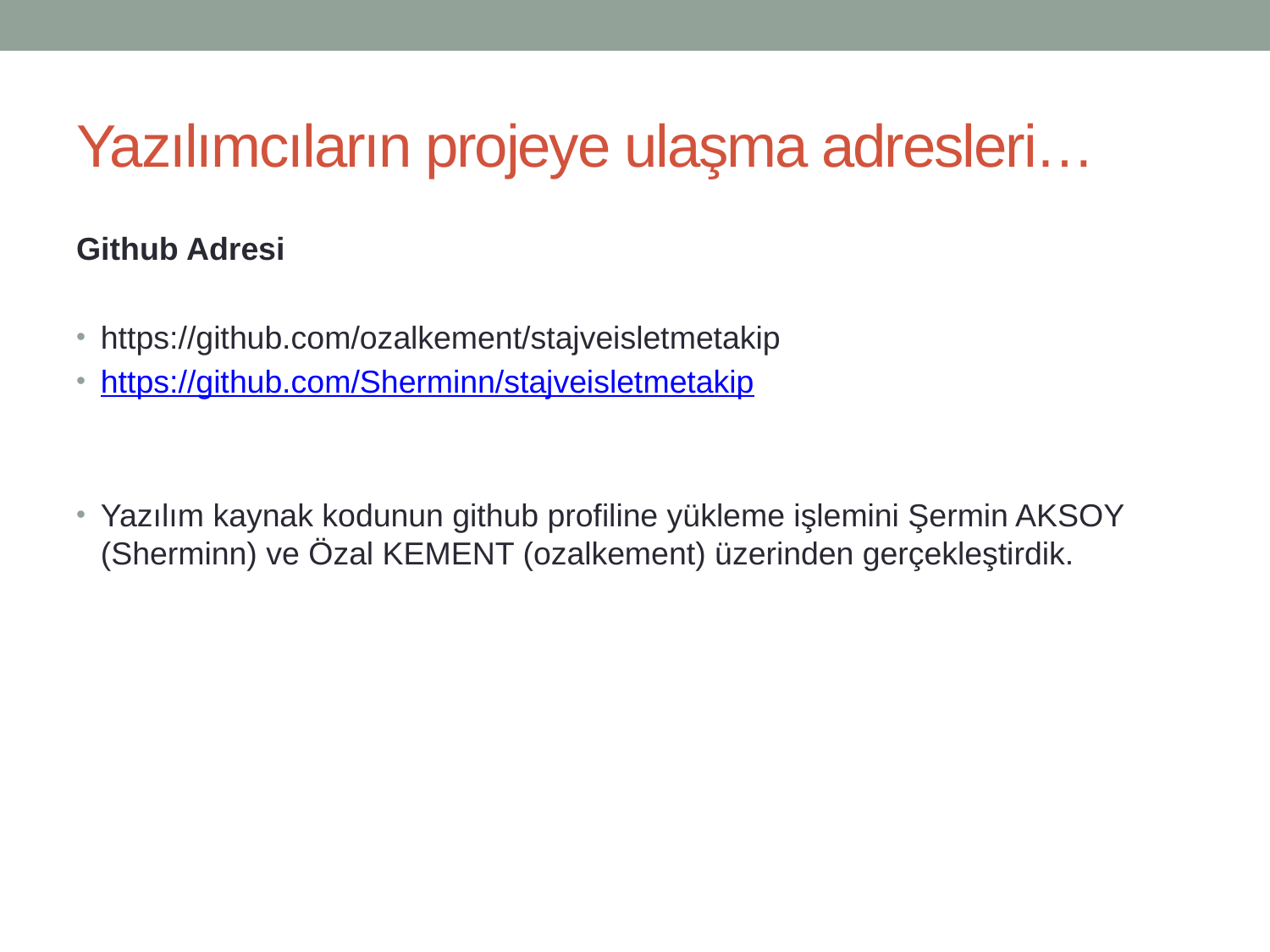

# Yazılımcıların projeye ulaşma adresleri…
Github Adresi

https://github.com/ozalkement/stajveisletmetakip
https://github.com/Sherminn/stajveisletmetakip

Yazılım kaynak kodunun github profiline yükleme işlemini Şermin AKSOY (Sherminn) ve Özal KEMENT (ozalkement) üzerinden gerçekleştirdik.